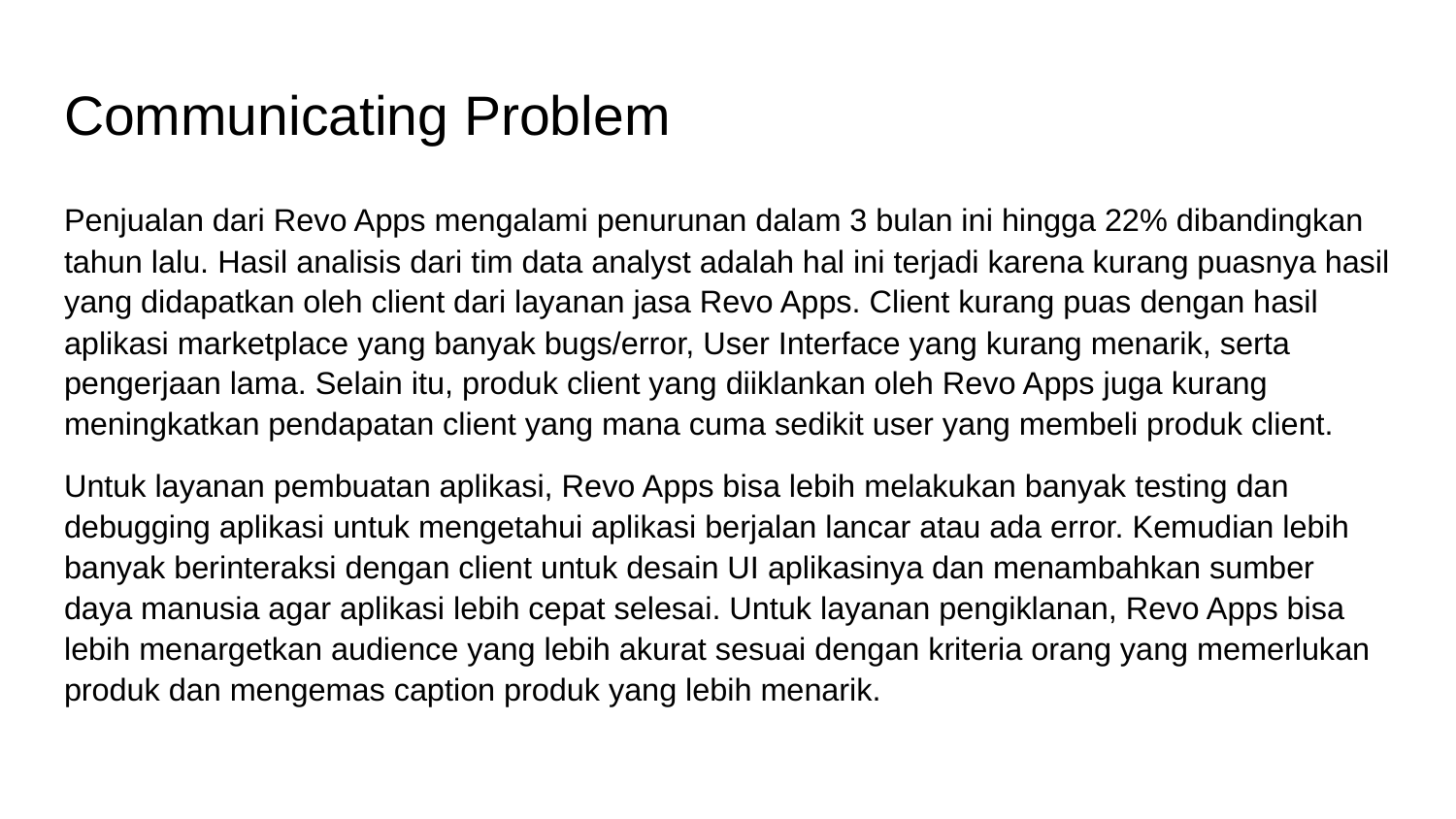

# Communicating Problem
Penjualan dari Revo Apps mengalami penurunan dalam 3 bulan ini hingga 22% dibandingkan tahun lalu. Hasil analisis dari tim data analyst adalah hal ini terjadi karena kurang puasnya hasil yang didapatkan oleh client dari layanan jasa Revo Apps. Client kurang puas dengan hasil aplikasi marketplace yang banyak bugs/error, User Interface yang kurang menarik, serta pengerjaan lama. Selain itu, produk client yang diiklankan oleh Revo Apps juga kurang meningkatkan pendapatan client yang mana cuma sedikit user yang membeli produk client.
Untuk layanan pembuatan aplikasi, Revo Apps bisa lebih melakukan banyak testing dan debugging aplikasi untuk mengetahui aplikasi berjalan lancar atau ada error. Kemudian lebih banyak berinteraksi dengan client untuk desain UI aplikasinya dan menambahkan sumber daya manusia agar aplikasi lebih cepat selesai. Untuk layanan pengiklanan, Revo Apps bisa lebih menargetkan audience yang lebih akurat sesuai dengan kriteria orang yang memerlukan produk dan mengemas caption produk yang lebih menarik.